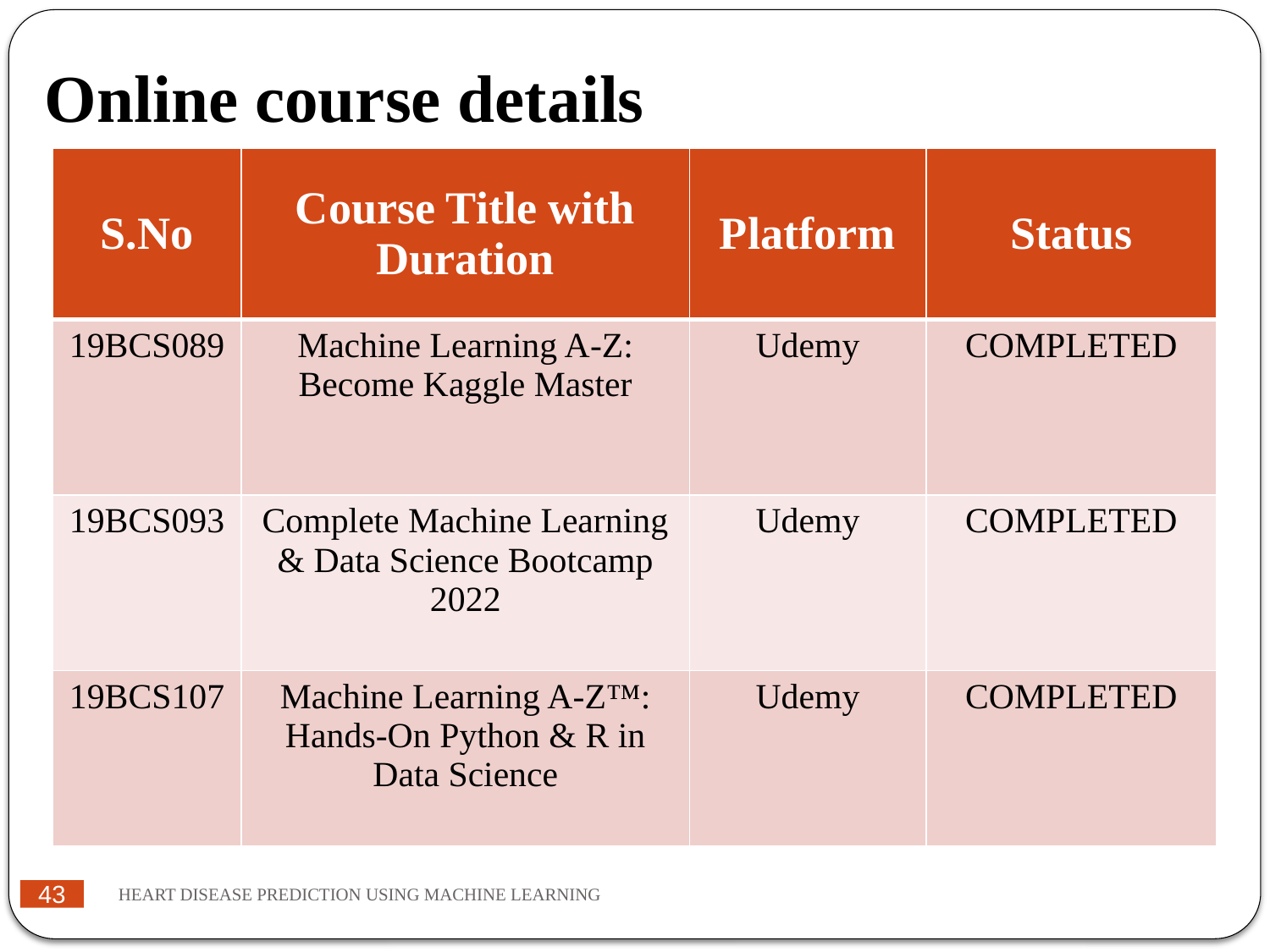

# Online course details
| S.No | Course Title with Duration | Platform | Status |
| --- | --- | --- | --- |
| 19BCS089 | Machine Learning A-Z: Become Kaggle Master | Udemy | COMPLETED |
| 19BCS093 | Complete Machine Learning & Data Science Bootcamp 2022 | Udemy | COMPLETED |
| 19BCS107 | Machine Learning A-Z™: Hands-On Python & R in Data Science | Udemy | COMPLETED |
HEART DISEASE PREDICTION USING MACHINE LEARNING
43